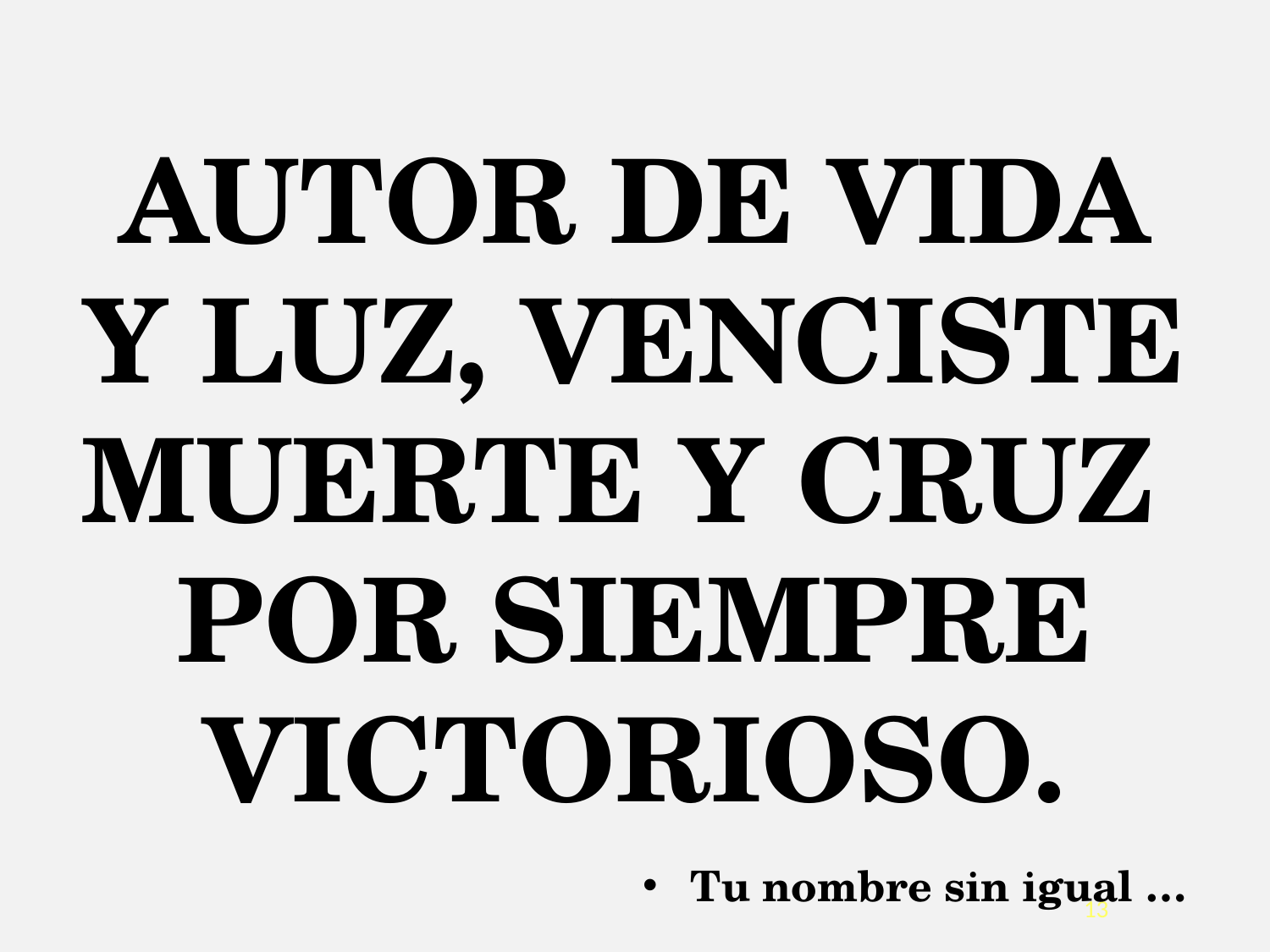

AUTOR DE VIDA Y LUZ, VENCISTE MUERTE Y CRUZ  POR SIEMPRE VICTORIOSO.
Tu nombre sin igual …
13